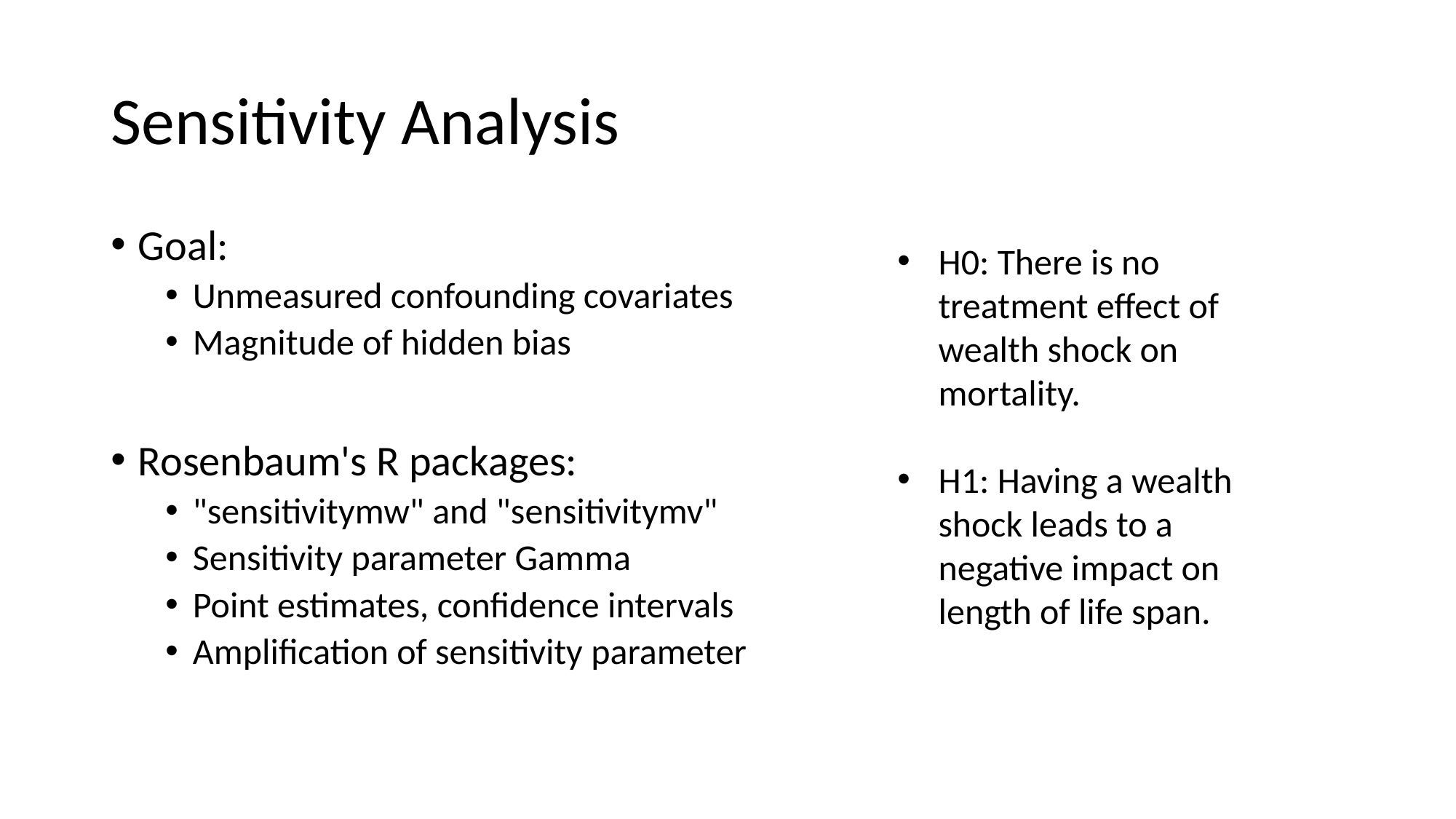

# Sensitivity Analysis
Goal:
Unmeasured confounding covariates
Magnitude of hidden bias

Rosenbaum's R packages:
"sensitivitymw" and "sensitivitymv"
Sensitivity parameter Gamma
Point estimates, confidence intervals
Amplification of sensitivity parameter

H0: There is no treatment effect of wealth shock on mortality.

H1: Having a wealth shock leads to a negative impact on length of life span.